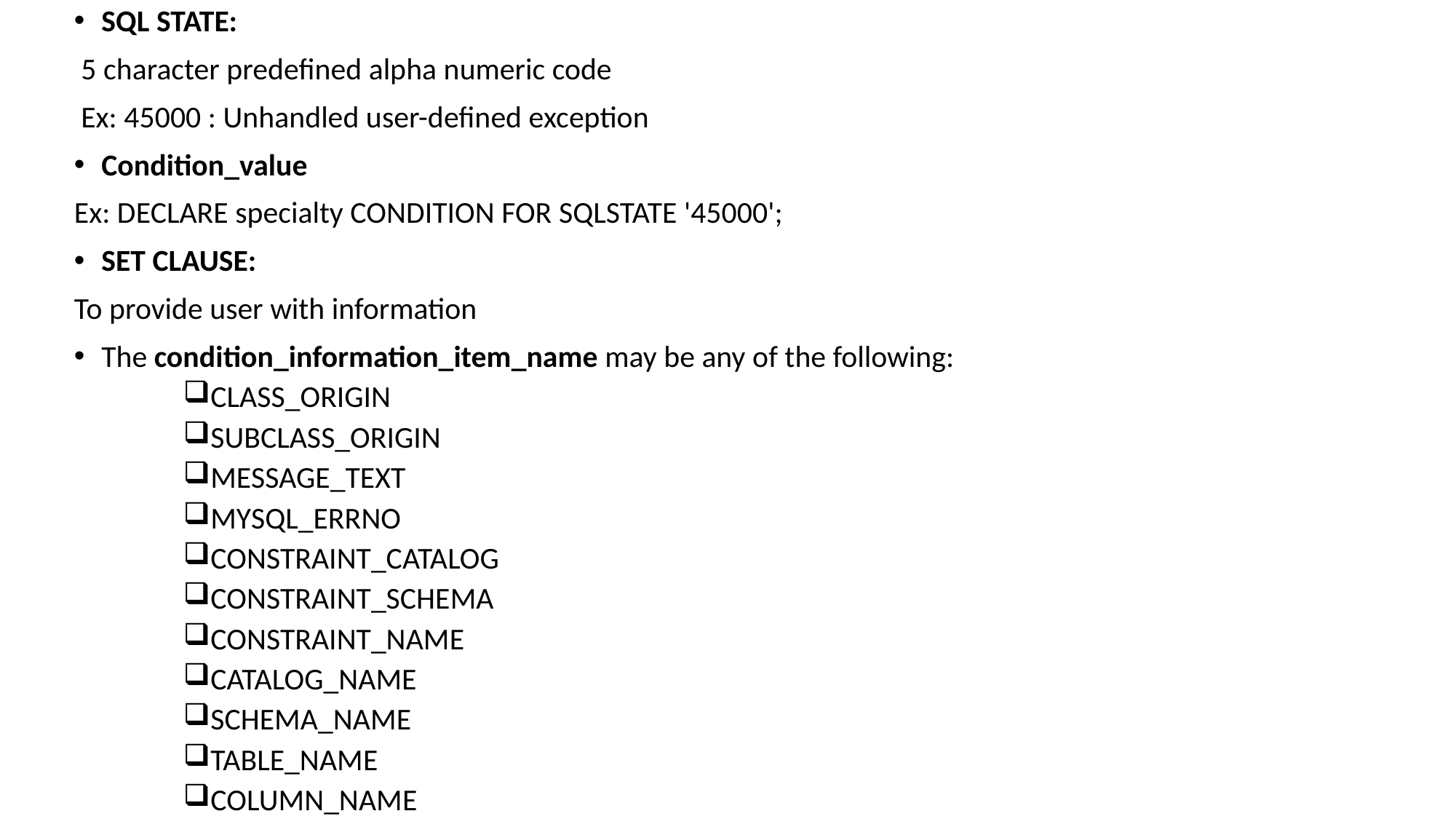

SQL STATE:
 5 character predefined alpha numeric code
 Ex: 45000 : Unhandled user-defined exception
Condition_value
Ex: DECLARE specialty CONDITION FOR SQLSTATE '45000';
SET CLAUSE:
To provide user with information
The condition_information_item_name may be any of the following:
CLASS_ORIGIN
SUBCLASS_ORIGIN
MESSAGE_TEXT
MYSQL_ERRNO
CONSTRAINT_CATALOG
CONSTRAINT_SCHEMA
CONSTRAINT_NAME
CATALOG_NAME
SCHEMA_NAME
TABLE_NAME
COLUMN_NAME
CURSOR_NAME